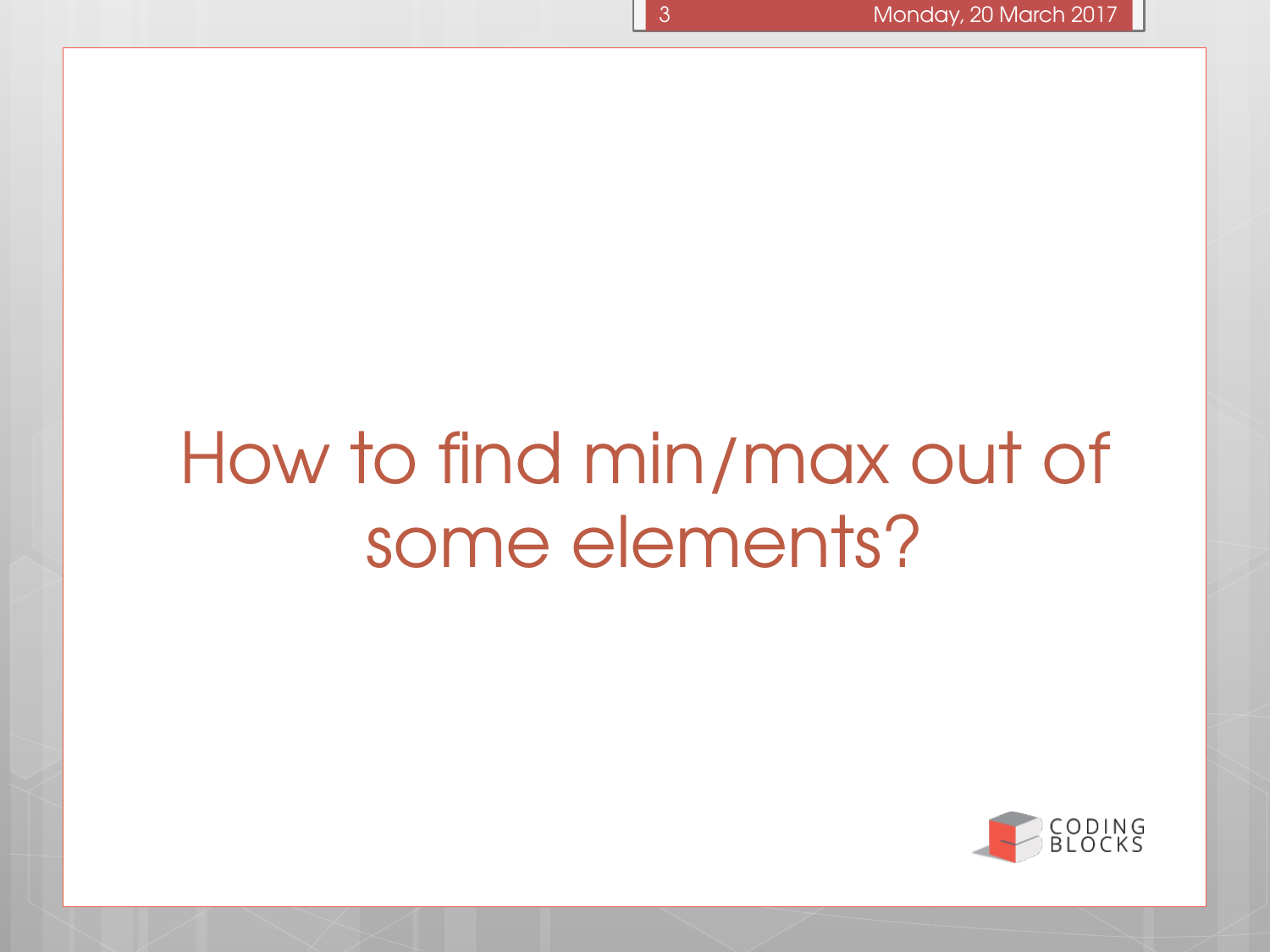

Monday, 20 March 2017
3
# How to find min/max out of some elements?